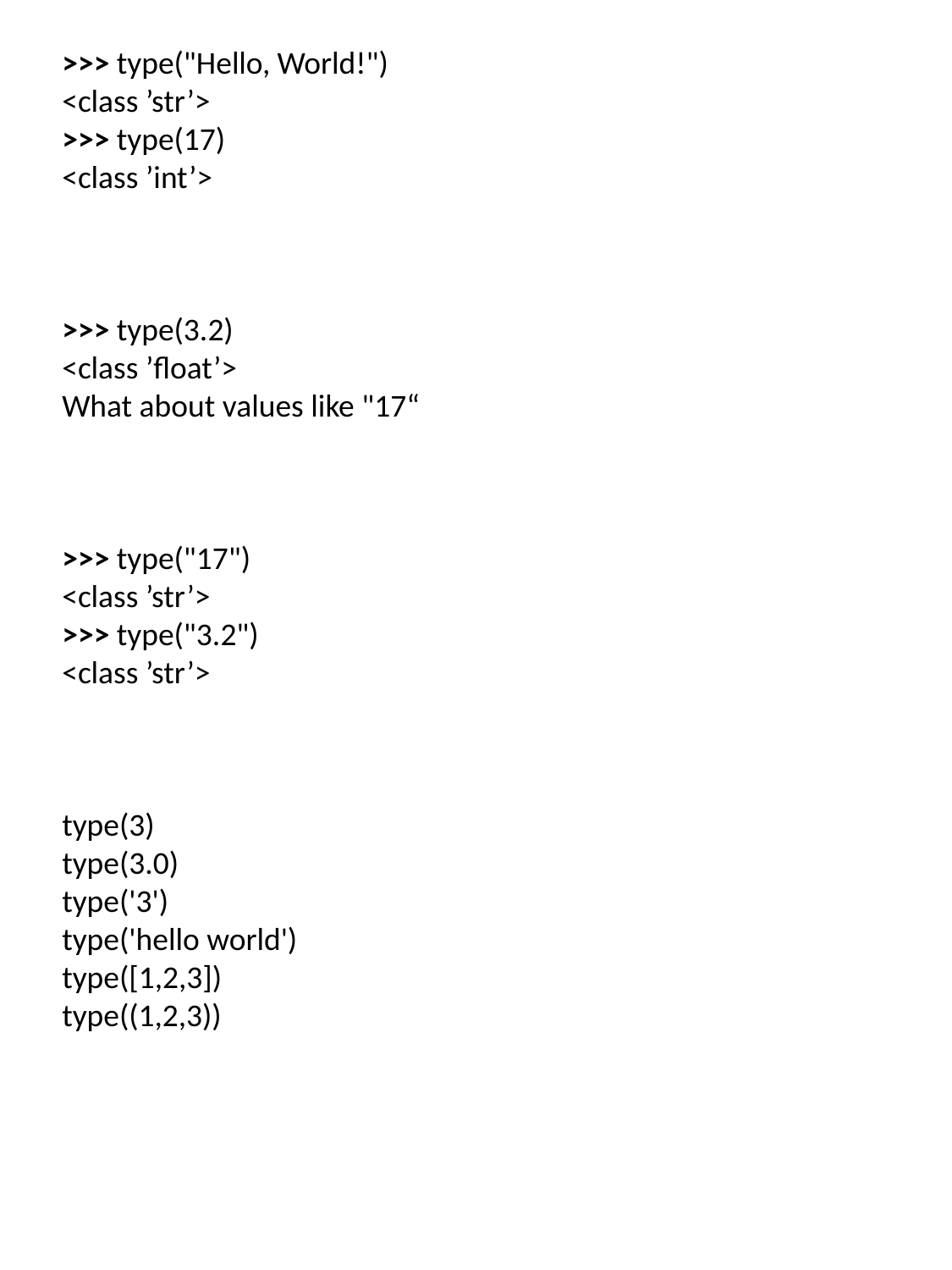

>>> type("Hello, World!")
<class ’str’>
>>> type(17)
<class ’int’>

>>> type(3.2)
<class ’float’>
What about values like "17“

>>> type("17")
<class ’str’>
>>> type("3.2")
<class ’str’>

type(3)
type(3.0)
type('3')
type('hello world')
type([1,2,3])
type((1,2,3))